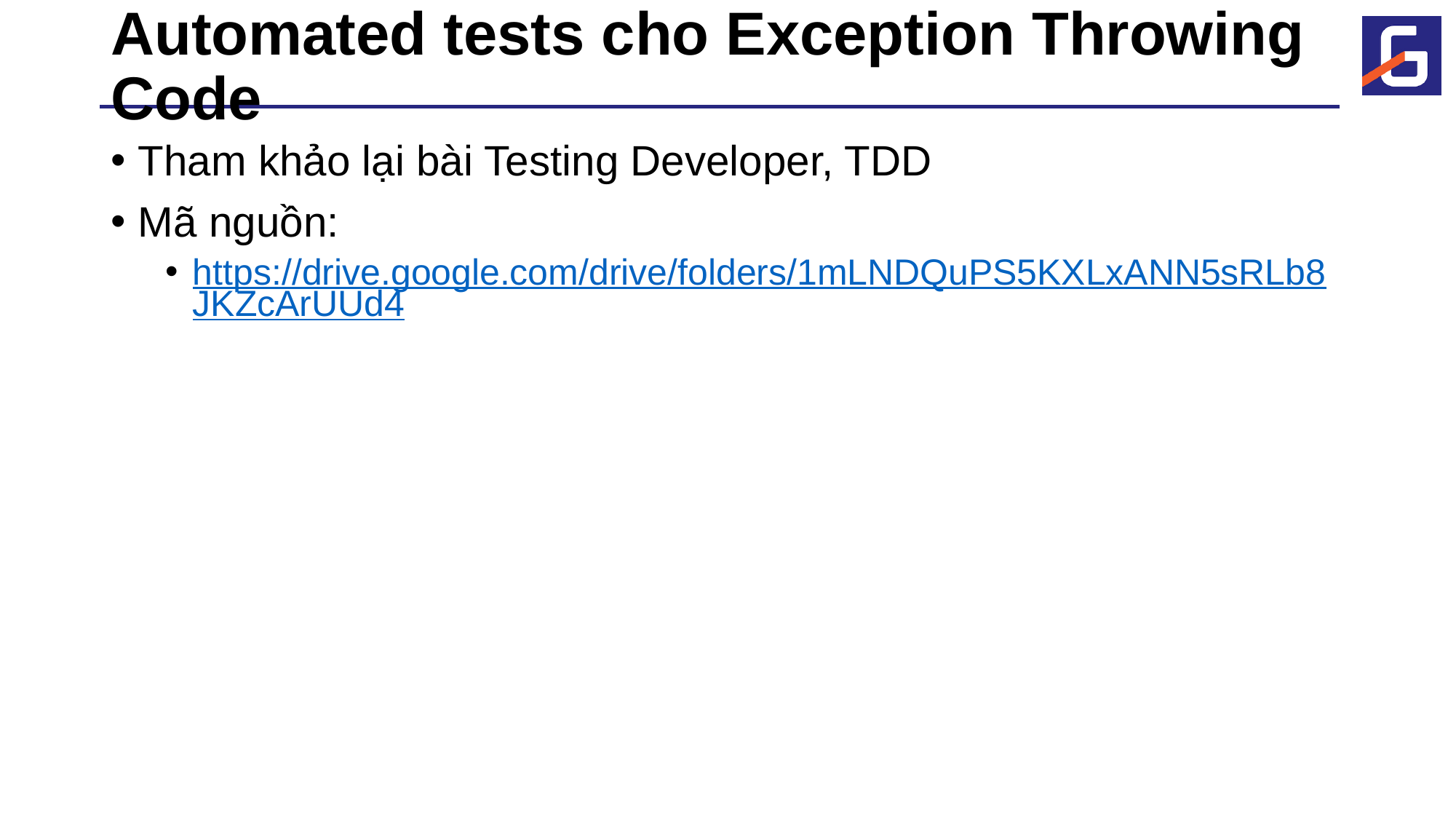

# Automated tests cho Exception Throwing Code
Tham khảo lại bài Testing Developer, TDD
Mã nguồn:
https://drive.google.com/drive/folders/1mLNDQuPS5KXLxANN5sRLb8JKZcArUUd4